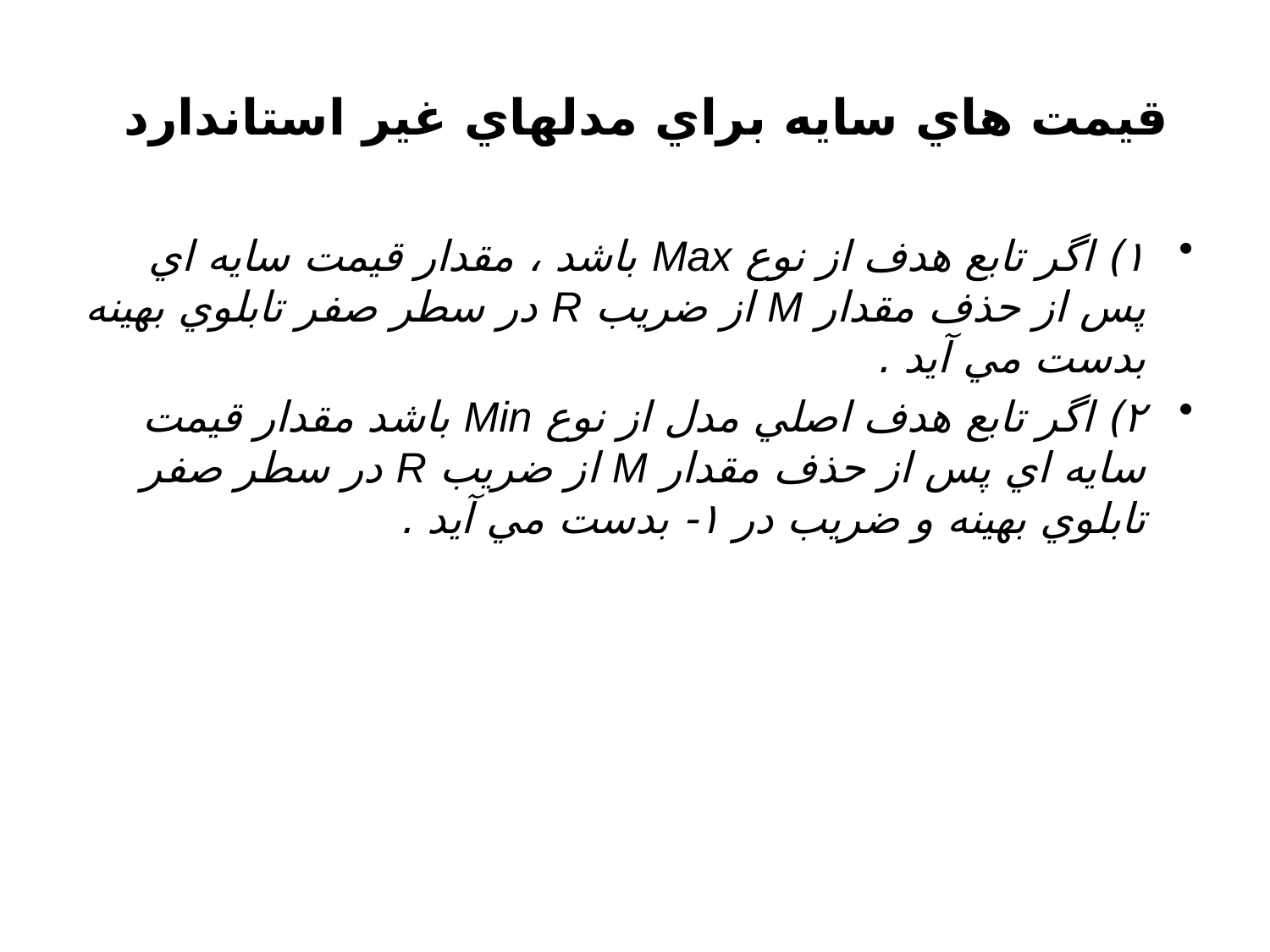

# قيمت هاي سايه براي مدلهاي غير استاندارد
١) اگر تابع هدف از نوع Max باشد ، مقدار قيمت سايه اي پس از حذف مقدار M از ضريب R در سطر صفر تابلوي بهينه بدست مي آيد .
٢) اگر تابع هدف اصلي مدل از نوع Min باشد مقدار قيمت سايه اي پس از حذف مقدار M از ضريب R در سطر صفر تابلوي بهينه و ضريب در ١- بدست مي آيد .